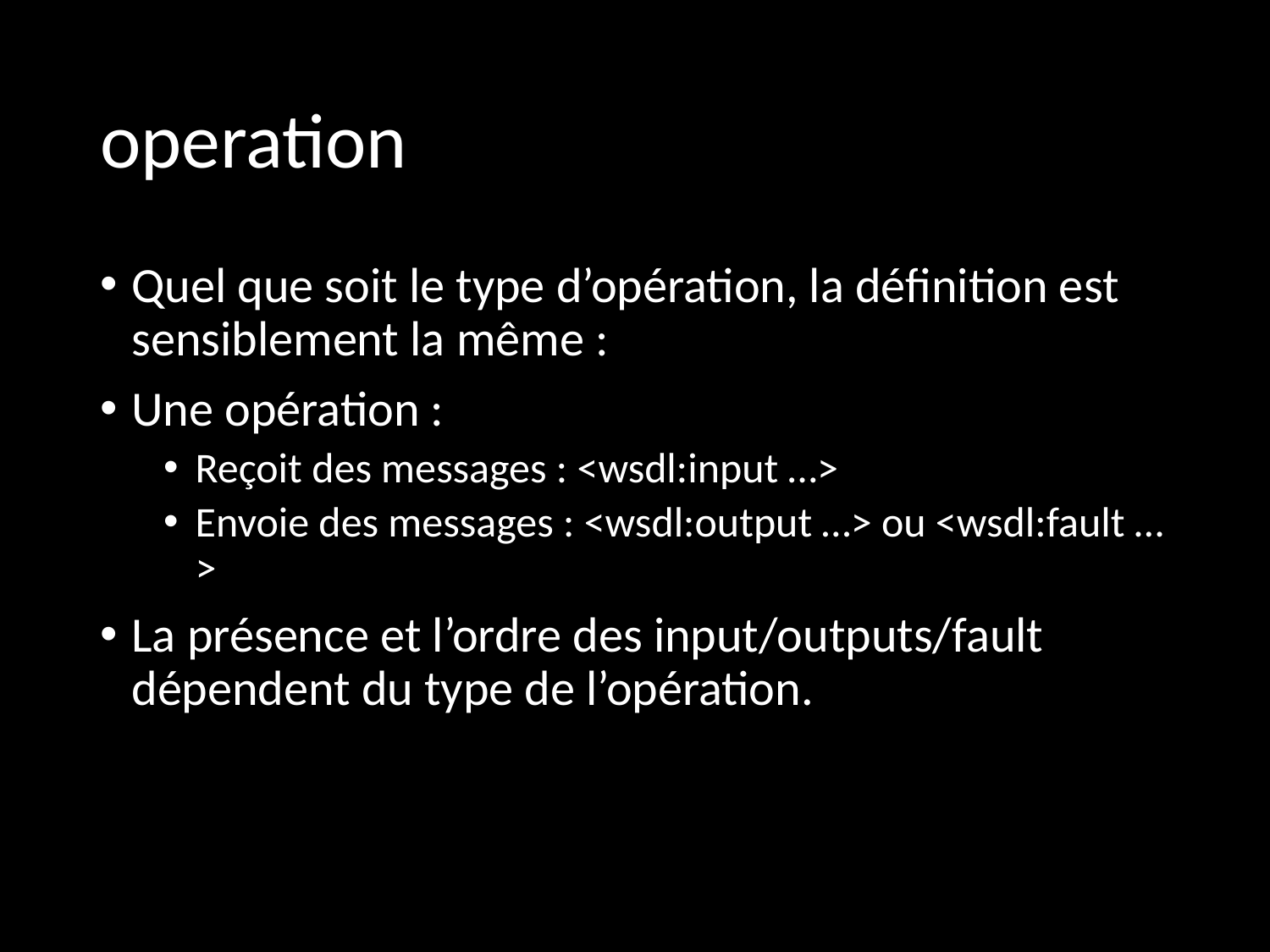

# operation
Quel que soit le type d’opération, la définition est sensiblement la même :
Une opération :
Reçoit des messages : <wsdl:input …>
Envoie des messages : <wsdl:output …> ou <wsdl:fault …>
La présence et l’ordre des input/outputs/fault dépendent du type de l’opération.